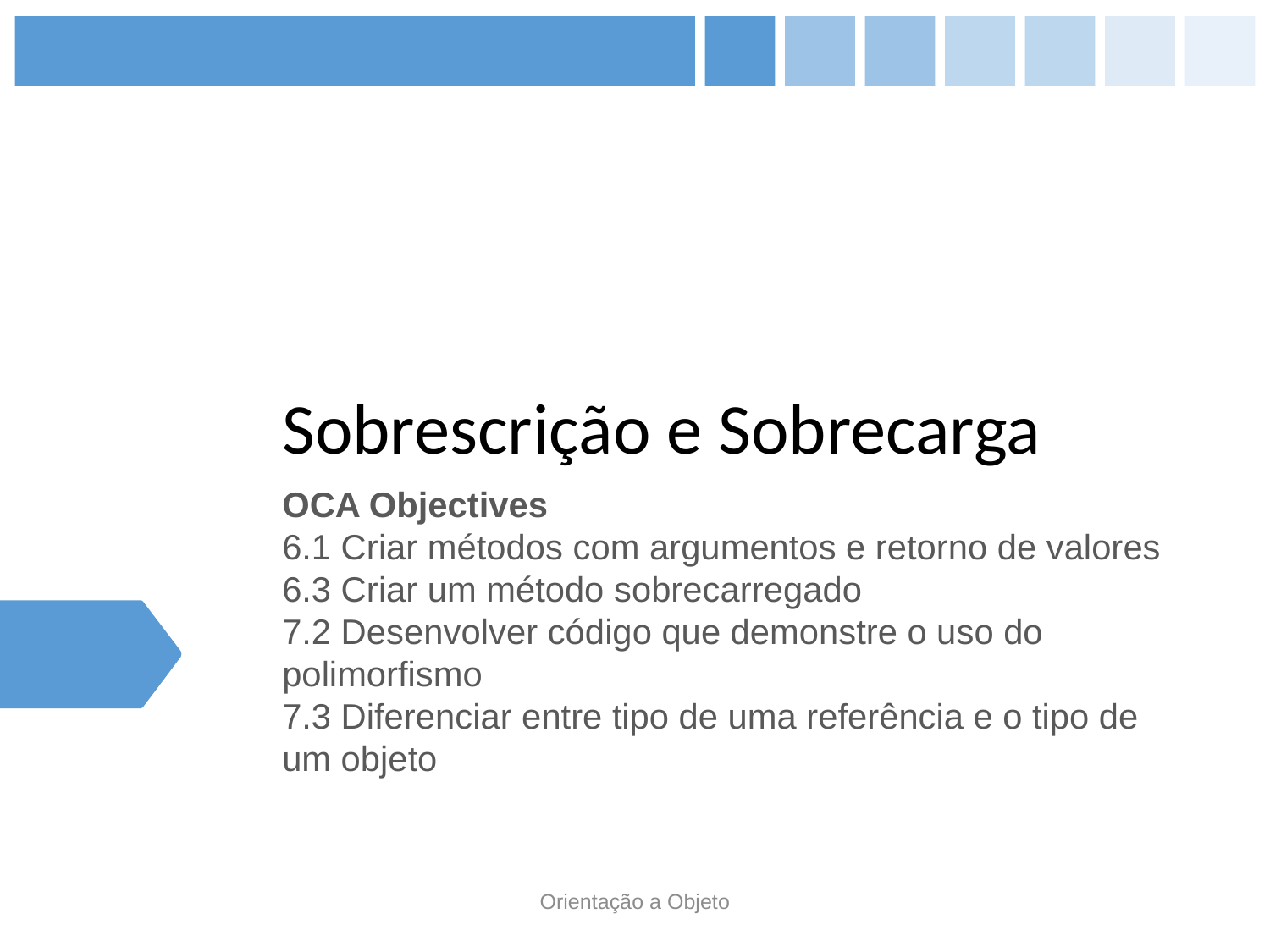

# Sobrescrição e Sobrecarga
OCA Objectives
6.1 Criar métodos com argumentos e retorno de valores
6.3 Criar um método sobrecarregado
7.2 Desenvolver código que demonstre o uso do polimorfismo
7.3 Diferenciar entre tipo de uma referência e o tipo de um objeto
Orientação a Objeto